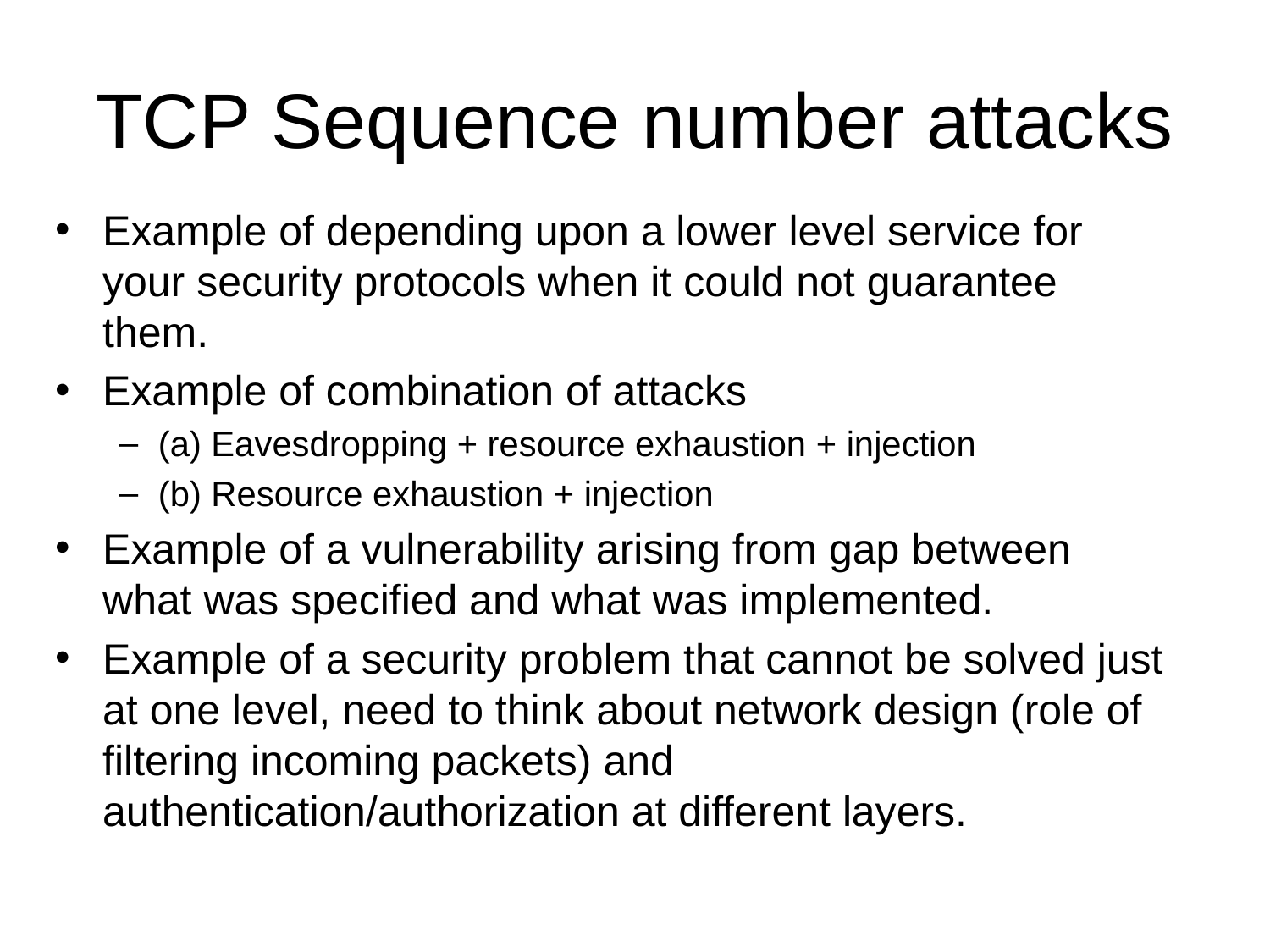

# TCP Sequence number attacks
Example of depending upon a lower level service for your security protocols when it could not guarantee them.
Example of combination of attacks
(a) Eavesdropping + resource exhaustion + injection
(b) Resource exhaustion + injection
Example of a vulnerability arising from gap between what was specified and what was implemented.
Example of a security problem that cannot be solved just at one level, need to think about network design (role of filtering incoming packets) and authentication/authorization at different layers.